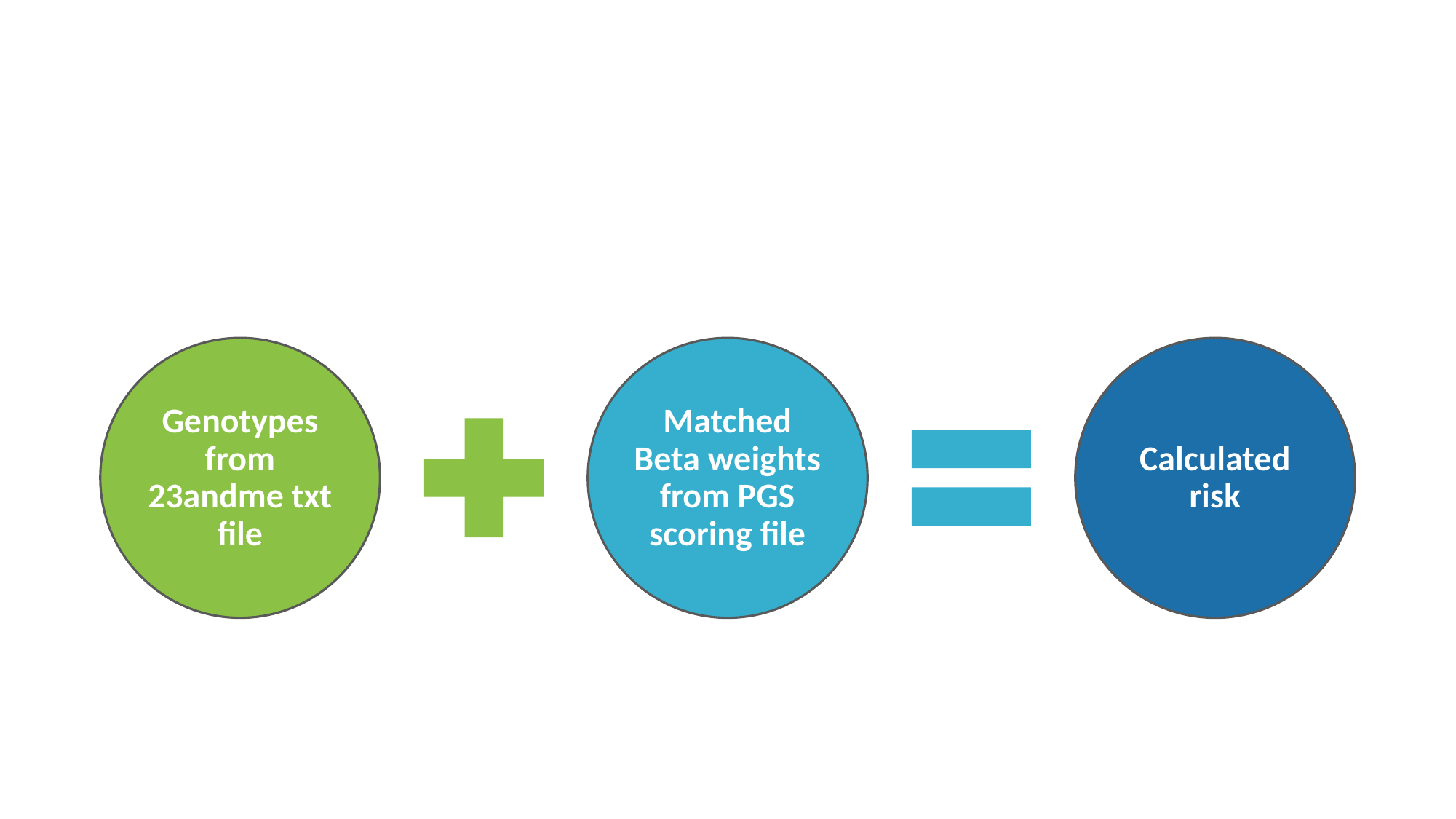

Genotypes from 23andme txt file

Matched Beta weights from PGS scoring file

Calculated risk